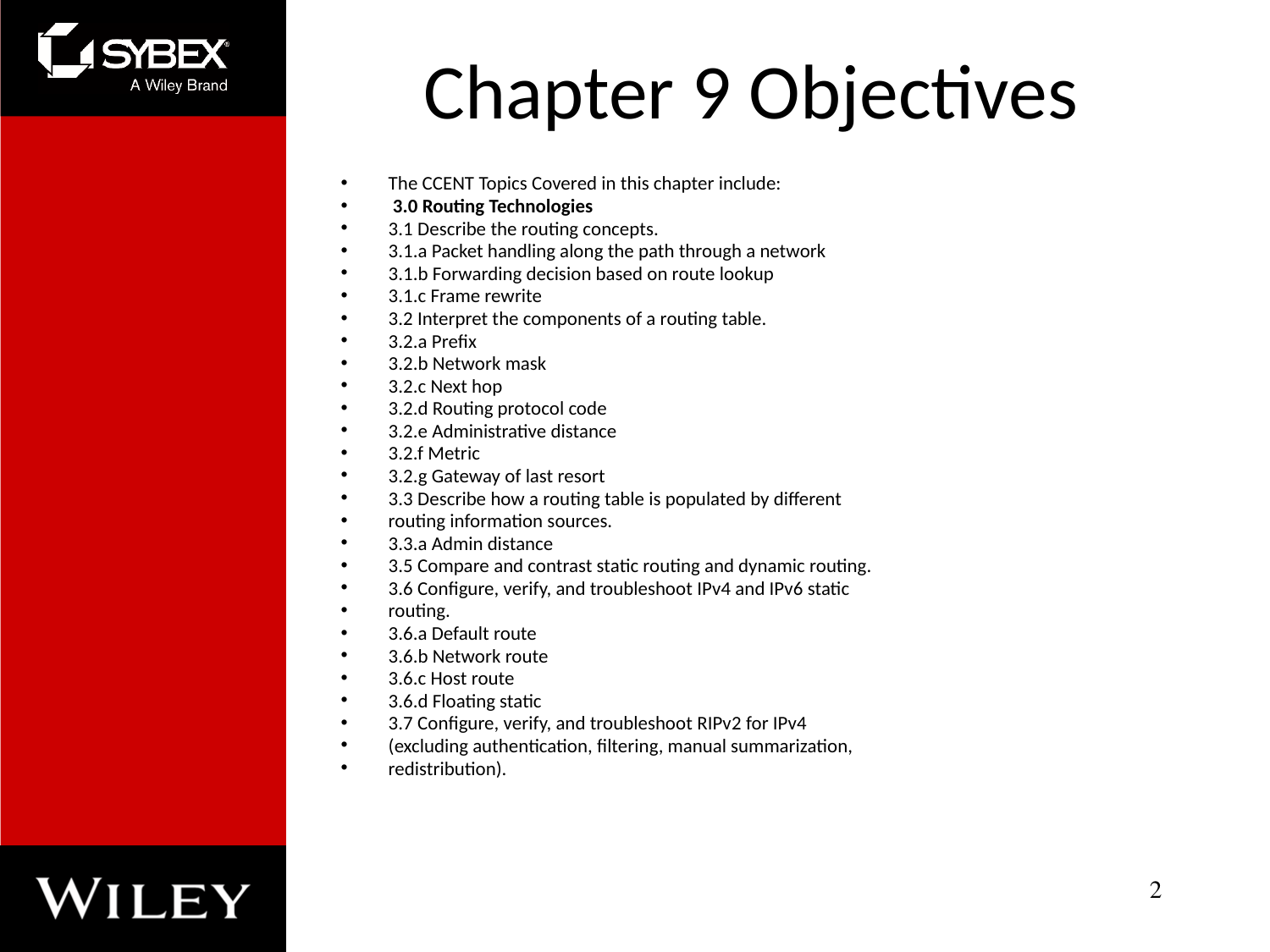

# Chapter 9 Objectives
The CCENT Topics Covered in this chapter include:
 3.0 Routing Technologies
3.1 Describe the routing concepts.
3.1.a Packet handling along the path through a network
3.1.b Forwarding decision based on route lookup
3.1.c Frame rewrite
3.2 Interpret the components of a routing table.
3.2.a Prefix
3.2.b Network mask
3.2.c Next hop
3.2.d Routing protocol code
3.2.e Administrative distance
3.2.f Metric
3.2.g Gateway of last resort
3.3 Describe how a routing table is populated by different
routing information sources.
3.3.a Admin distance
3.5 Compare and contrast static routing and dynamic routing.
3.6 Configure, verify, and troubleshoot IPv4 and IPv6 static
routing.
3.6.a Default route
3.6.b Network route
3.6.c Host route
3.6.d Floating static
3.7 Configure, verify, and troubleshoot RIPv2 for IPv4
(excluding authentication, filtering, manual summarization,
redistribution).
2